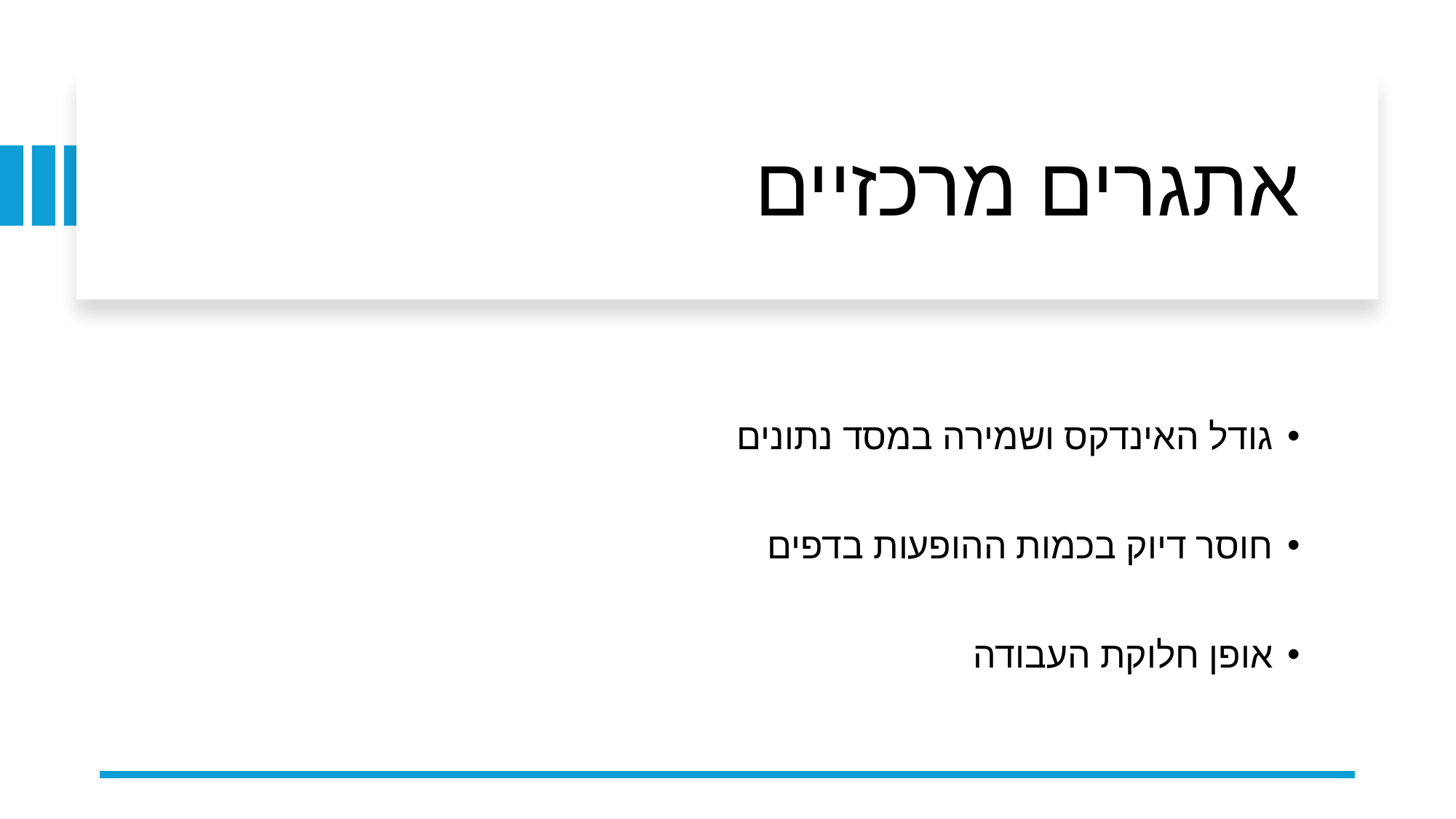

# אתגרים מרכזיים

גודל האינדקס ושמירה במסד נתונים

חוסר דיוק בכמות ההופעות בדפים

אופן חלוקת העבודה